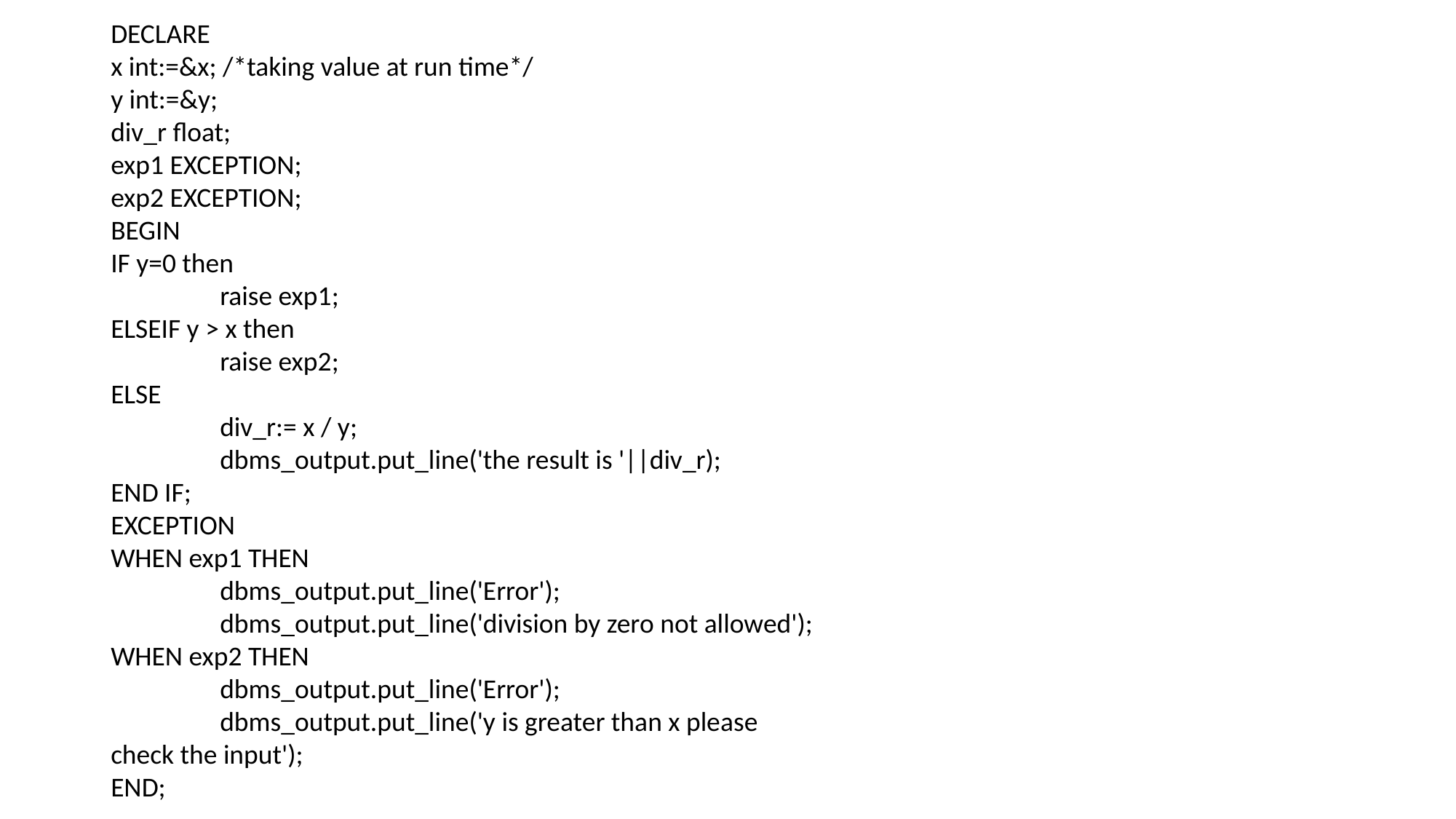

DECLARE
x int:=&x; /*taking value at run time*/
y int:=&y;
div_r float;
exp1 EXCEPTION;
exp2 EXCEPTION;
BEGIN
IF y=0 then
	raise exp1;
ELSEIF y > x then
	raise exp2;
ELSE
	div_r:= x / y;
	dbms_output.put_line('the result is '||div_r);
END IF;
EXCEPTION
WHEN exp1 THEN
	dbms_output.put_line('Error');
	dbms_output.put_line('division by zero not allowed');
WHEN exp2 THEN
	dbms_output.put_line('Error');
	dbms_output.put_line('y is greater than x please check the input');
END;